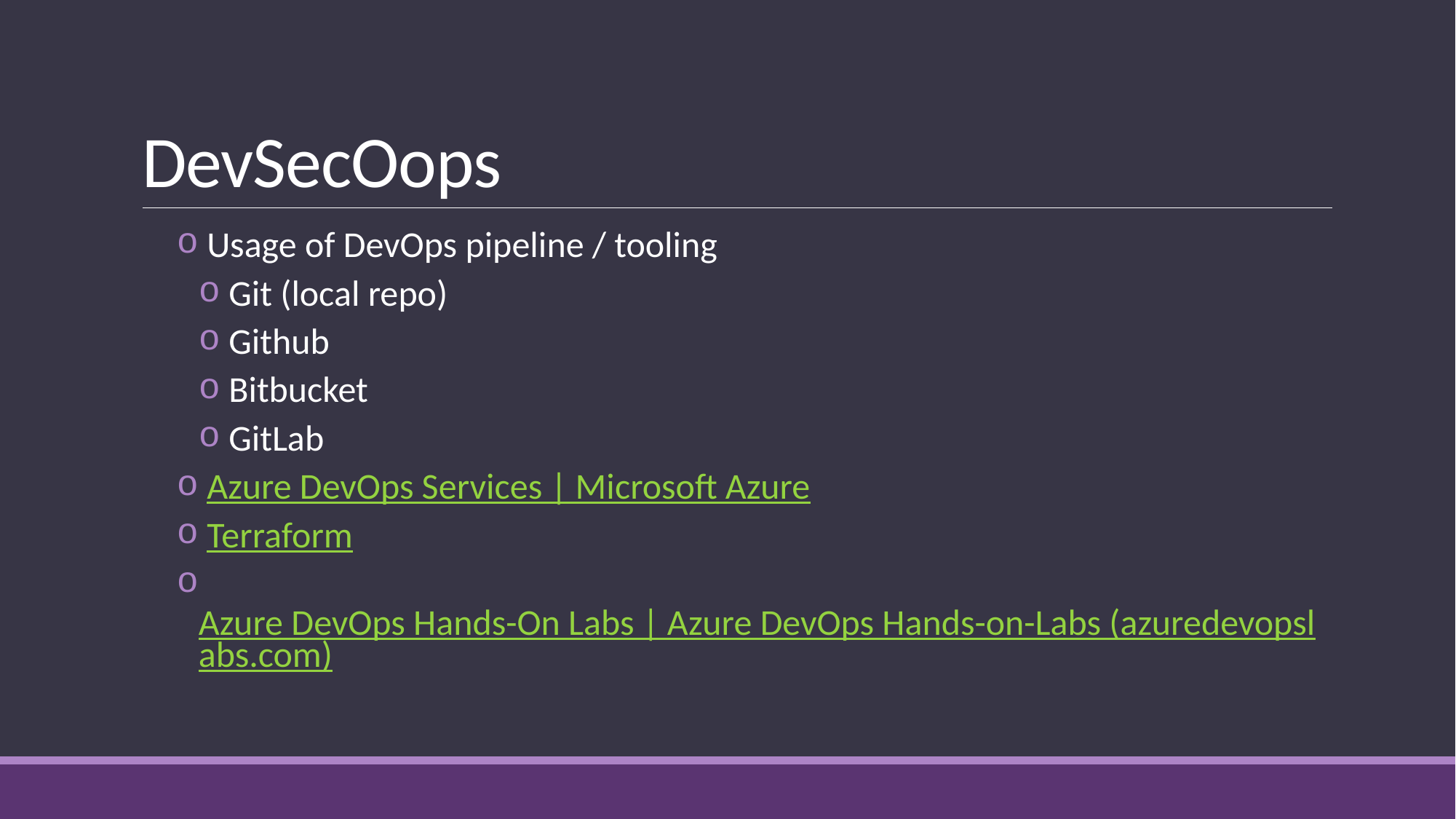

# DevSecOops
 Usage of DevOps pipeline / tooling
 Git (local repo)
 Github
 Bitbucket
 GitLab
 Azure DevOps Services | Microsoft Azure
 Terraform
 Azure DevOps Hands-On Labs | Azure DevOps Hands-on-Labs (azuredevopslabs.com)